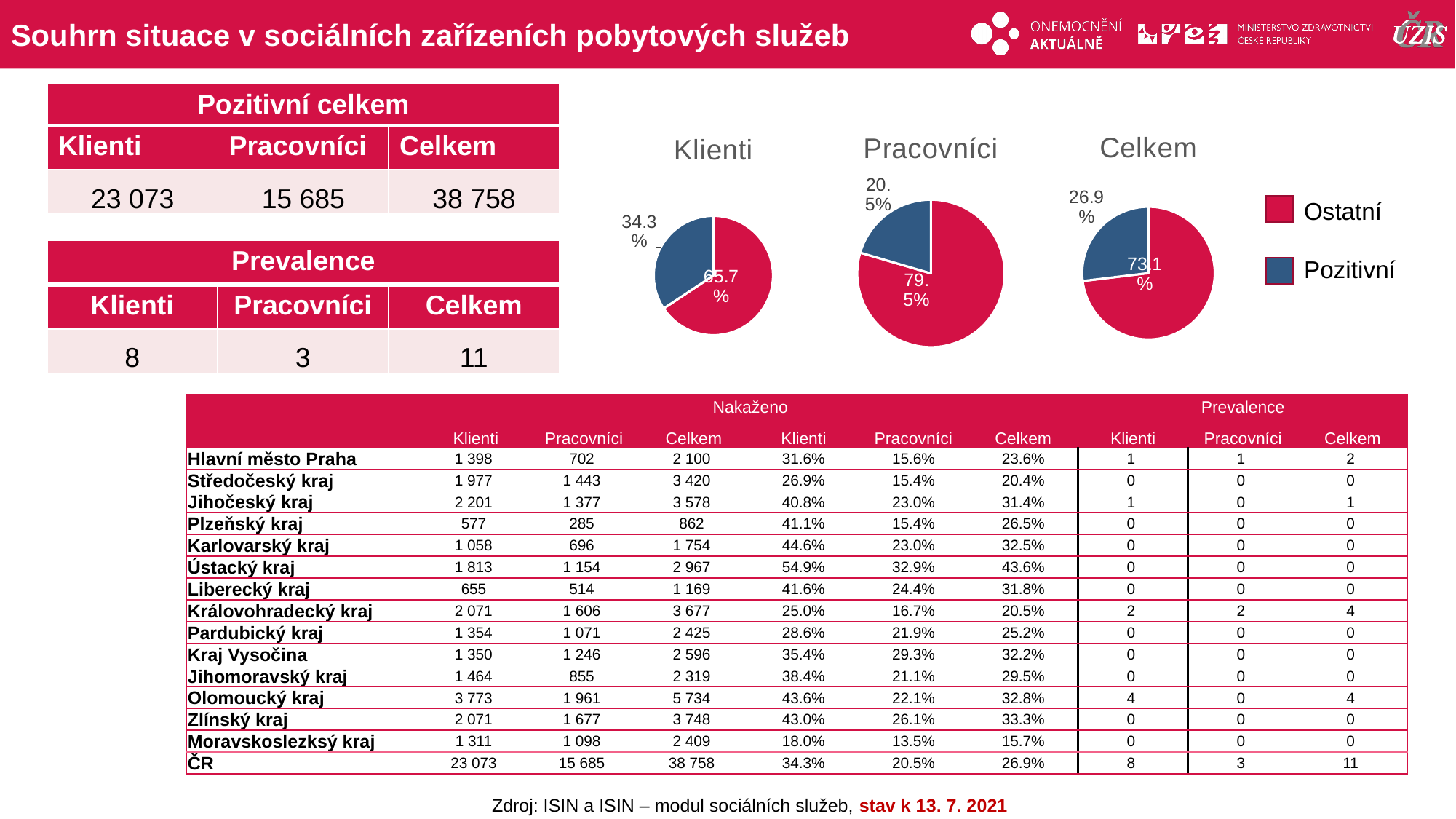

# Souhrn situace v sociálních zařízeních pobytových služeb
| Pozitivní celkem |  |  |
| --- | --- | --- |
| Klienti | Pracovníci | Celkem |
| 23 073 | 15 685 | 38 758 |

### Chart: Celkem

| Category | Sloupec1 |
|---|---|
| Celkový počet | 0.7307986482915907 |
| Pozitivních | 0.26920135170840925 |

### Chart: Pracovníci

| Category | Sloupec1 |
|---|---|
| Celkový počet | 0.795426646120093 |
| Pozitivních | 0.20457335387990702 |

### Chart: Klienti

| Category | Sloupec1 |
|---|---|
| Celkový počet | 0.6568764499434894 |
| Pozitivních | 0.34312355005651063 |
Ostatní

Pozitivní

| Prevalence |  |  |
| --- | --- | --- |
| Klienti | Pracovníci | Celkem |
| 8 | 3 | 11 |

|  | Nakaženo |  |  |  |  |  | Prevalence |  |  |
| --- | --- | --- | --- | --- | --- | --- | --- | --- | --- |
|  | Klienti | Pracovníci | Celkem | Klienti | Pracovníci | Celkem | Klienti | Pracovníci | Celkem |
| Hlavní město Praha | 1 398 | 702 | 2 100 | 31.6% | 15.6% | 23.6% | 1 | 1 | 2 |
| Středočeský kraj | 1 977 | 1 443 | 3 420 | 26.9% | 15.4% | 20.4% | 0 | 0 | 0 |
| Jihočeský kraj | 2 201 | 1 377 | 3 578 | 40.8% | 23.0% | 31.4% | 1 | 0 | 1 |
| Plzeňský kraj | 577 | 285 | 862 | 41.1% | 15.4% | 26.5% | 0 | 0 | 0 |
| Karlovarský kraj | 1 058 | 696 | 1 754 | 44.6% | 23.0% | 32.5% | 0 | 0 | 0 |
| Ústacký kraj | 1 813 | 1 154 | 2 967 | 54.9% | 32.9% | 43.6% | 0 | 0 | 0 |
| Liberecký kraj | 655 | 514 | 1 169 | 41.6% | 24.4% | 31.8% | 0 | 0 | 0 |
| Královohradecký kraj | 2 071 | 1 606 | 3 677 | 25.0% | 16.7% | 20.5% | 2 | 2 | 4 |
| Pardubický kraj | 1 354 | 1 071 | 2 425 | 28.6% | 21.9% | 25.2% | 0 | 0 | 0 |
| Kraj Vysočina | 1 350 | 1 246 | 2 596 | 35.4% | 29.3% | 32.2% | 0 | 0 | 0 |
| Jihomoravský kraj | 1 464 | 855 | 2 319 | 38.4% | 21.1% | 29.5% | 0 | 0 | 0 |
| Olomoucký kraj | 3 773 | 1 961 | 5 734 | 43.6% | 22.1% | 32.8% | 4 | 0 | 4 |
| Zlínský kraj | 2 071 | 1 677 | 3 748 | 43.0% | 26.1% | 33.3% | 0 | 0 | 0 |
| Moravskoslezksý kraj | 1 311 | 1 098 | 2 409 | 18.0% | 13.5% | 15.7% | 0 | 0 | 0 |
| ČR | 23 073 | 15 685 | 38 758 | 34.3% | 20.5% | 26.9% | 8 | 3 | 11 |
Zdroj: ISIN a ISIN – modul sociálních služeb, stav k 13. 7. 2021